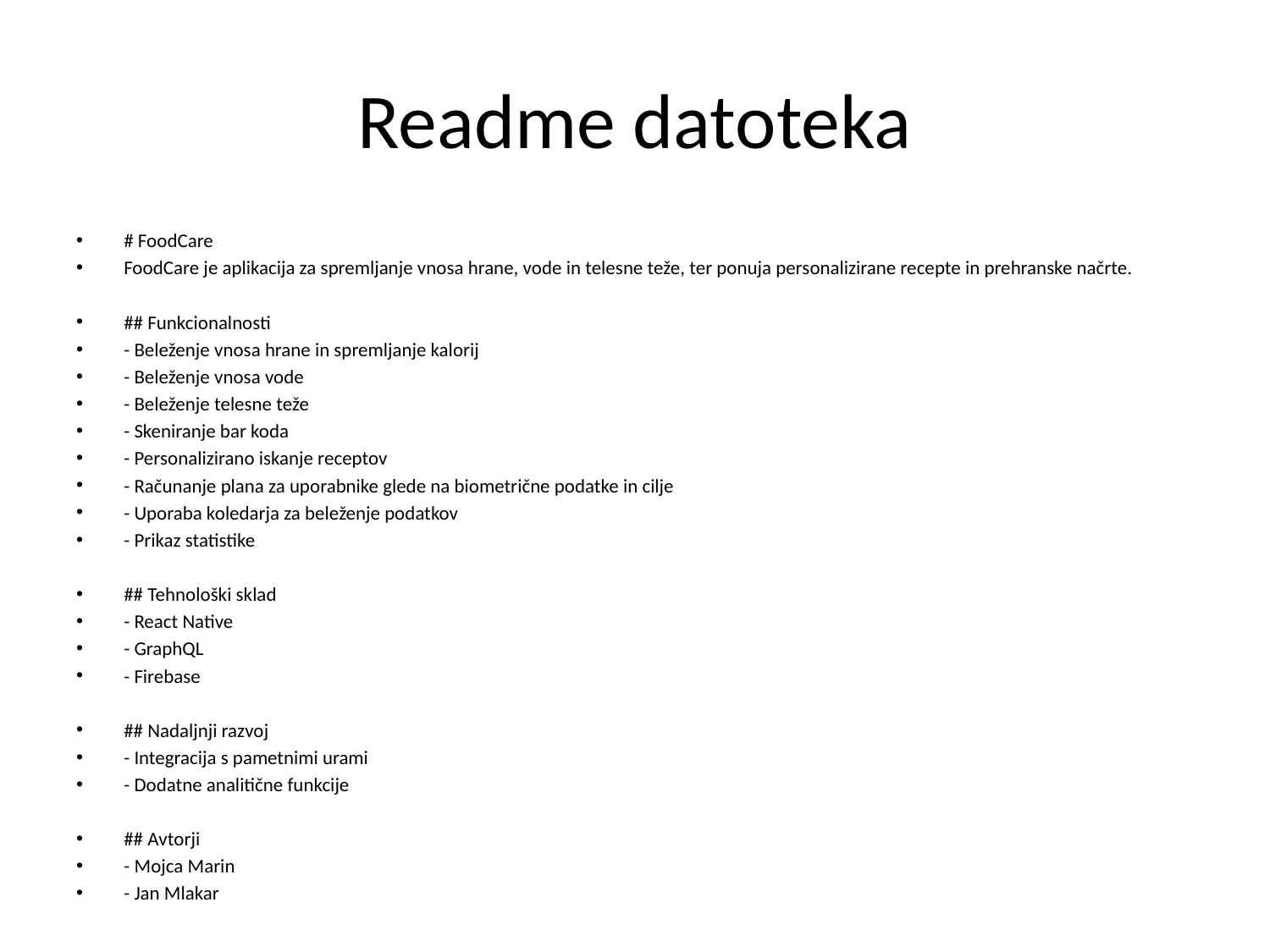

# Readme datoteka
# FoodCare
FoodCare je aplikacija za spremljanje vnosa hrane, vode in telesne teže, ter ponuja personalizirane recepte in prehranske načrte.

## Funkcionalnosti
- Beleženje vnosa hrane in spremljanje kalorij
- Beleženje vnosa vode
- Beleženje telesne teže
- Skeniranje bar koda
- Personalizirano iskanje receptov
- Računanje plana za uporabnike glede na biometrične podatke in cilje
- Uporaba koledarja za beleženje podatkov
- Prikaz statistike

## Tehnološki sklad
- React Native
- GraphQL
- Firebase

## Nadaljnji razvoj
- Integracija s pametnimi urami
- Dodatne analitične funkcije

## Avtorji
- Mojca Marin
- Jan Mlakar